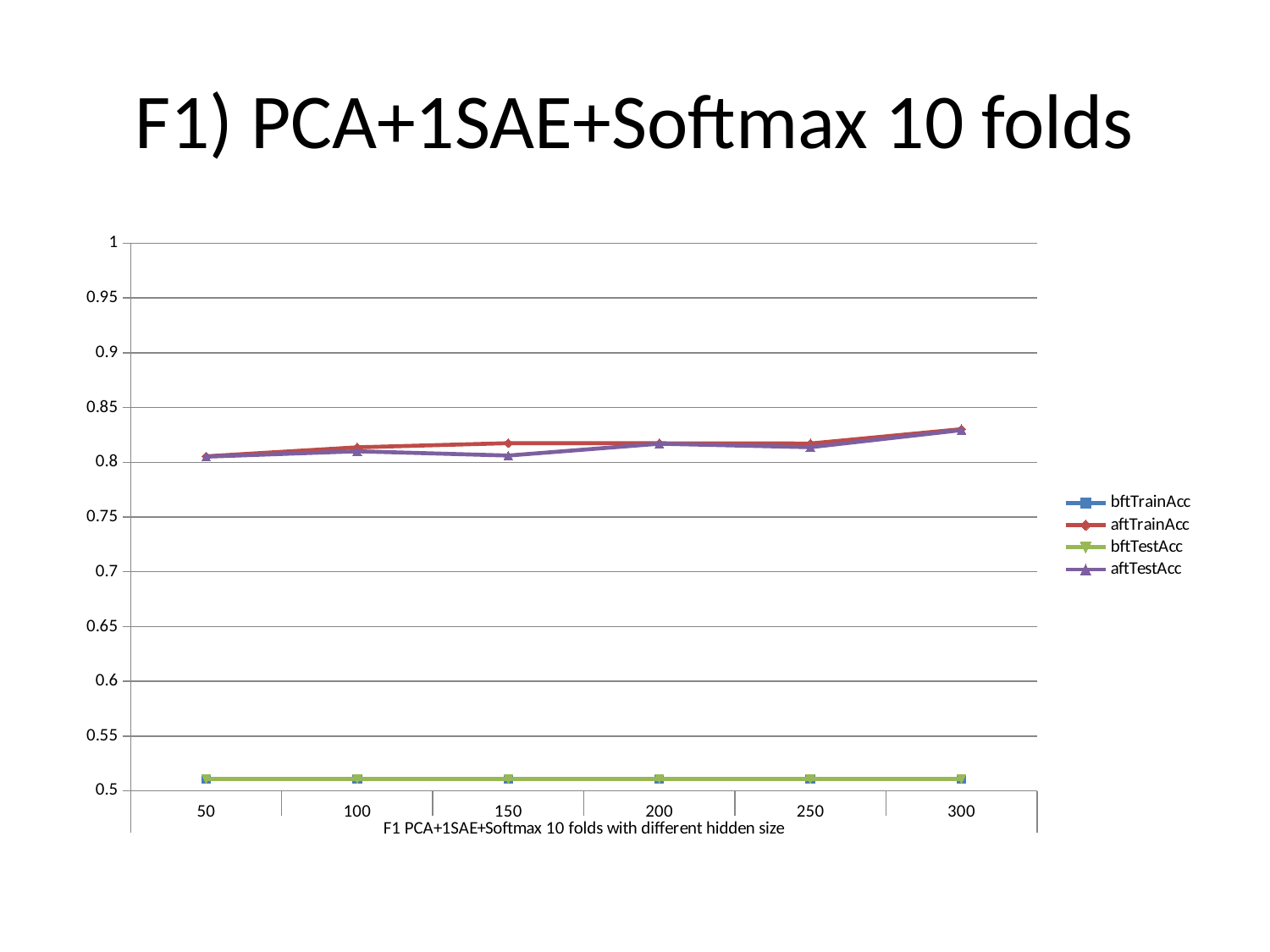

# F1) PCA+1SAE+Softmax 10 folds

### Chart

| Category | bftTrainAcc | aftTrainAcc | bftTestAcc | aftTestAcc |
|---|---|---|---|---|
| 50 | 0.5111 | 0.8055 | 0.5111 | 0.8052 |
| 100 | 0.5111 | 0.8137 | 0.5111 | 0.8101 |
| 150 | 0.5111 | 0.8175 | 0.5111 | 0.8062 |
| 200 | 0.5111 | 0.8174 | 0.5111 | 0.817 |
| 250 | 0.5111 | 0.8172 | 0.5111 | 0.8138 |
| 300 | 0.5111 | 0.8303 | 0.5111 | 0.8294 |